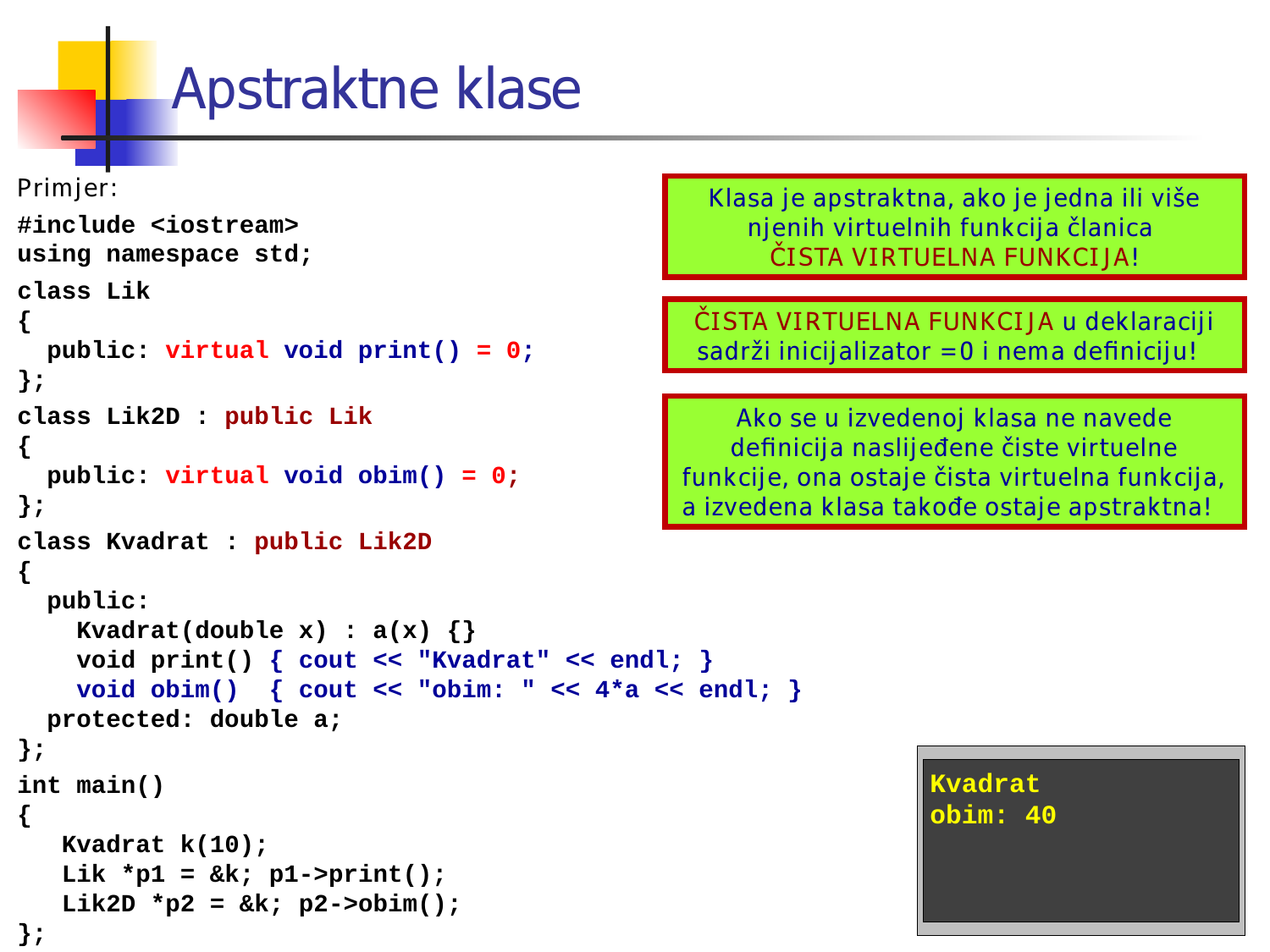

Apstraktne klase
Primjer:
#include <iostream>
using namespace std;
class Lik
{
  public: virtual void print() = 0;
};
class Lik2D : public Lik
{
  public: virtual void obim() = 0;
};
class Kvadrat : public Lik2D
{
  public:
    Kvadrat(double x) : a(x) {}
    void print() { cout << "Kvadrat" << endl; }
    void obim()  { cout << "obim: " << 4*a << endl; }
  protected: double a;
};
int main()
{
   Kvadrat k(10);
   Lik *p1 = &k; p1->print();
   Lik2D *p2 = &k; p2->obim();
};
Klasa je apstraktna, ako je jedna ili više njenih virtuelnih funkcija članica
ČISTA VIRTUELNA FUNKCIJA!
ČISTA VIRTUELNA FUNKCIJA u deklaraciji sadrži inicijalizator =0 i nema definiciju!
Ako se u izvedenoj klasa ne navede definicija naslijeđene čiste virtuelne funkcije, ona ostaje čista virtuelna funkcija, a izvedena klasa takođe ostaje apstraktna!

Kvadrat
obim: 40